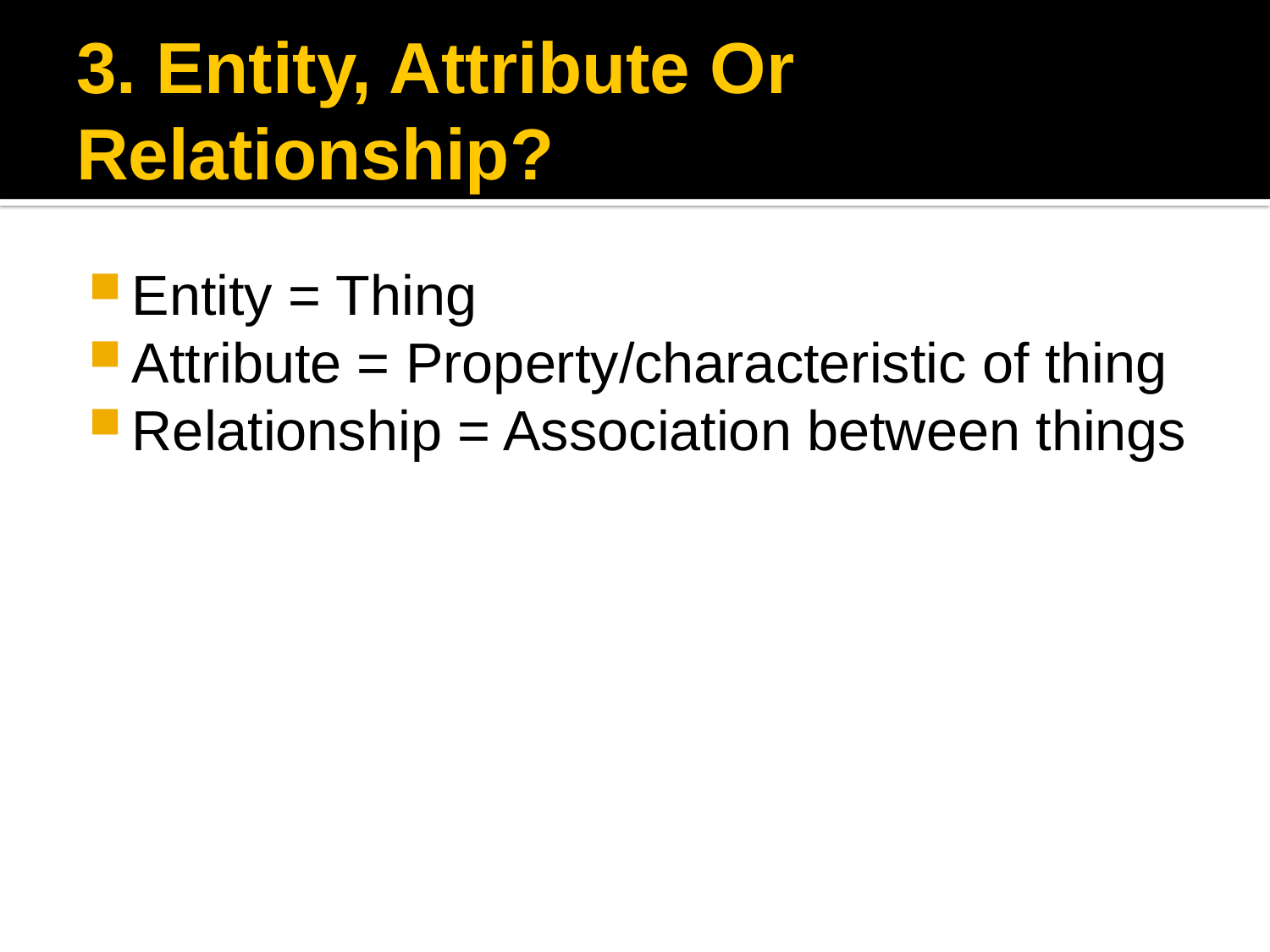

# 3. Entity, Attribute Or Relationship?
Entity = Thing
Attribute = Property/characteristic of thing
Relationship = Association between things